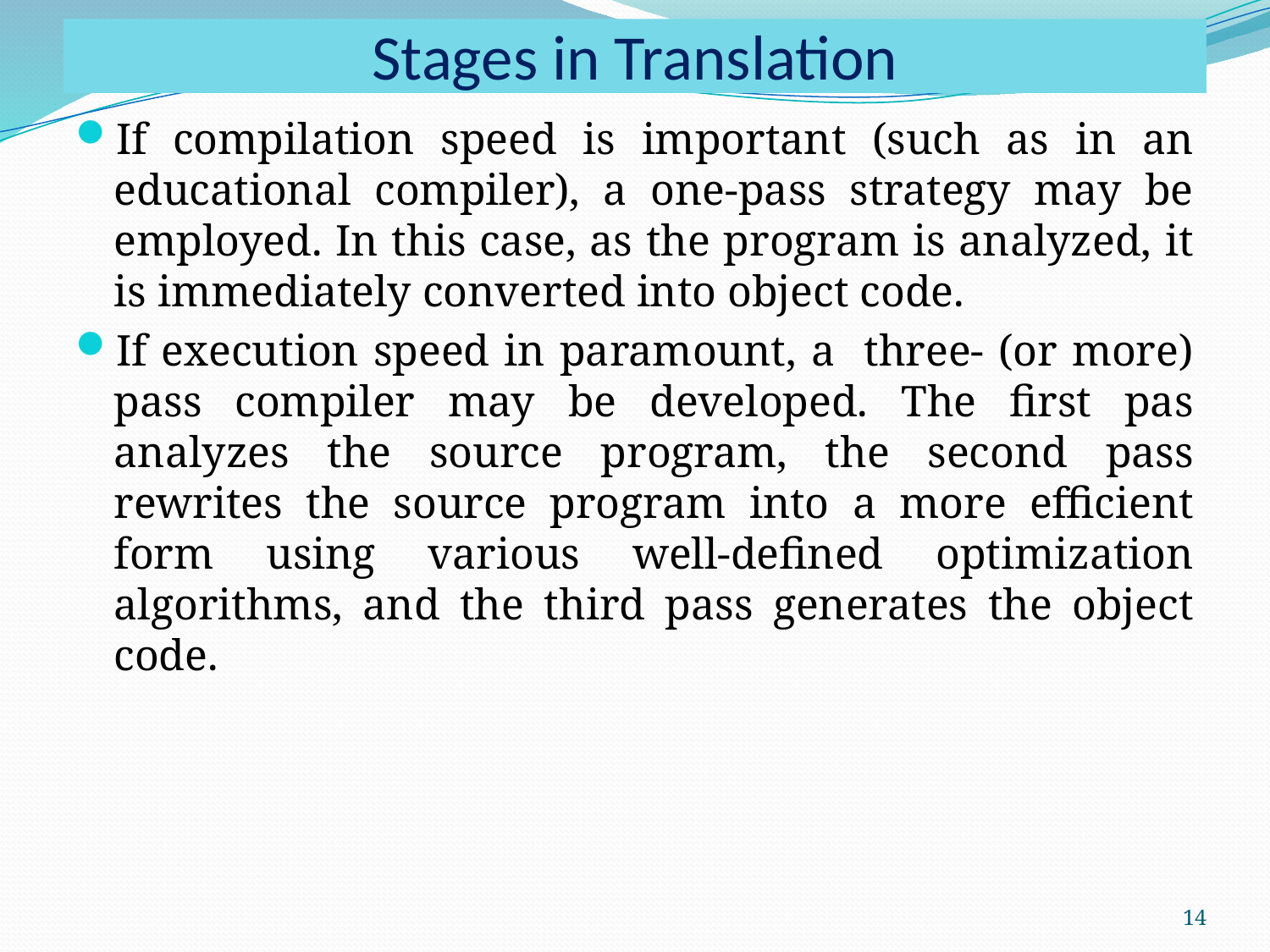

# Stages in Translation
If compilation speed is important (such as in an educational compiler), a one-pass strategy may be employed. In this case, as the program is analyzed, it is immediately converted into object code.
If execution speed in paramount, a  three- (or more) pass compiler may be developed. The first pas analyzes the source program, the second pass rewrites the source program into a more efficient form using various well-defined optimization algorithms, and the third pass generates the object code.
14